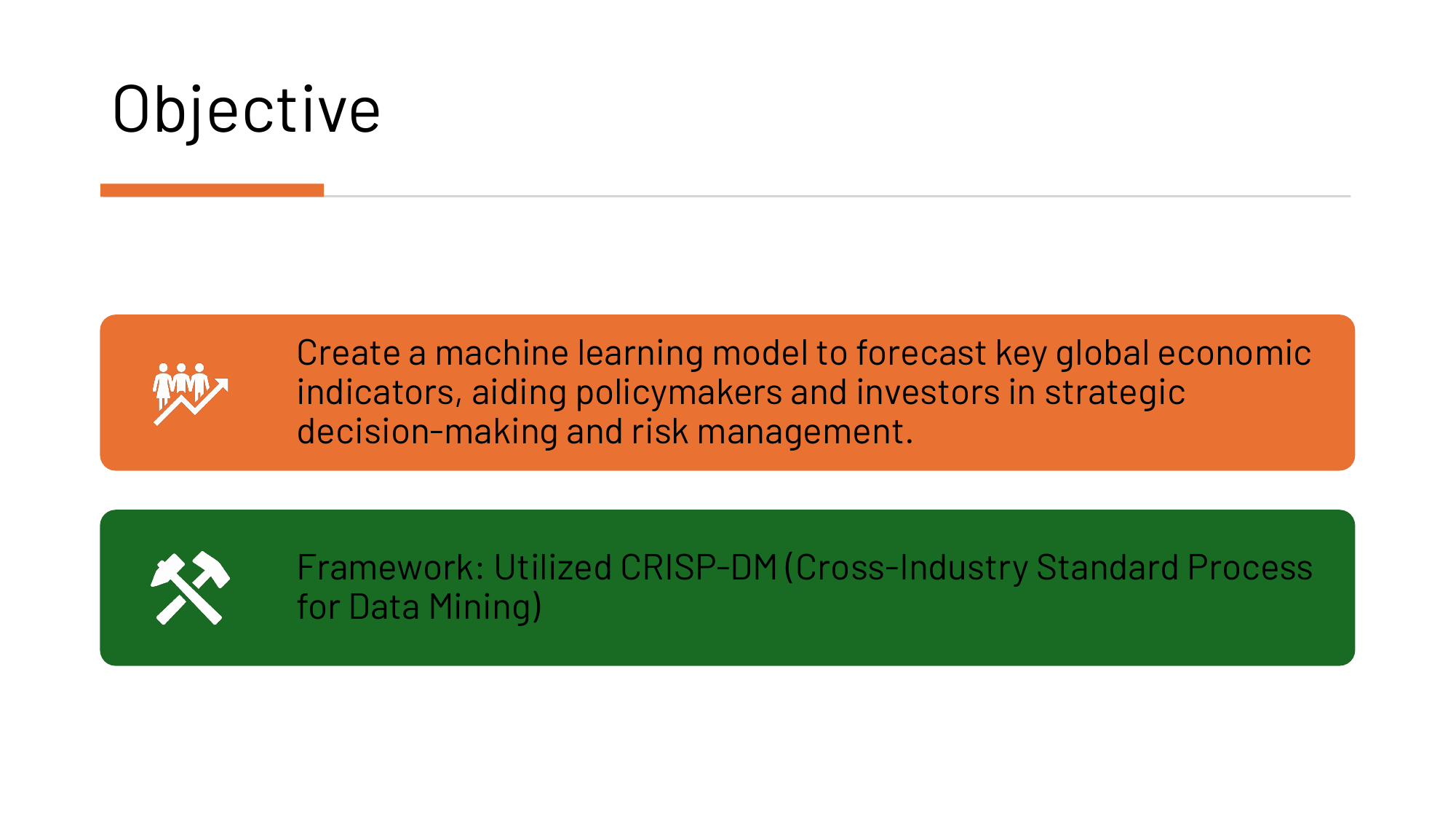

# Objective

Create a machine learning model to forecast key global economic indicators, aiding policymakers and investors in strategic decision-making and risk management.
Framework: Utilized CRISP-DM (Cross-Industry Standard Process for Data Mining)